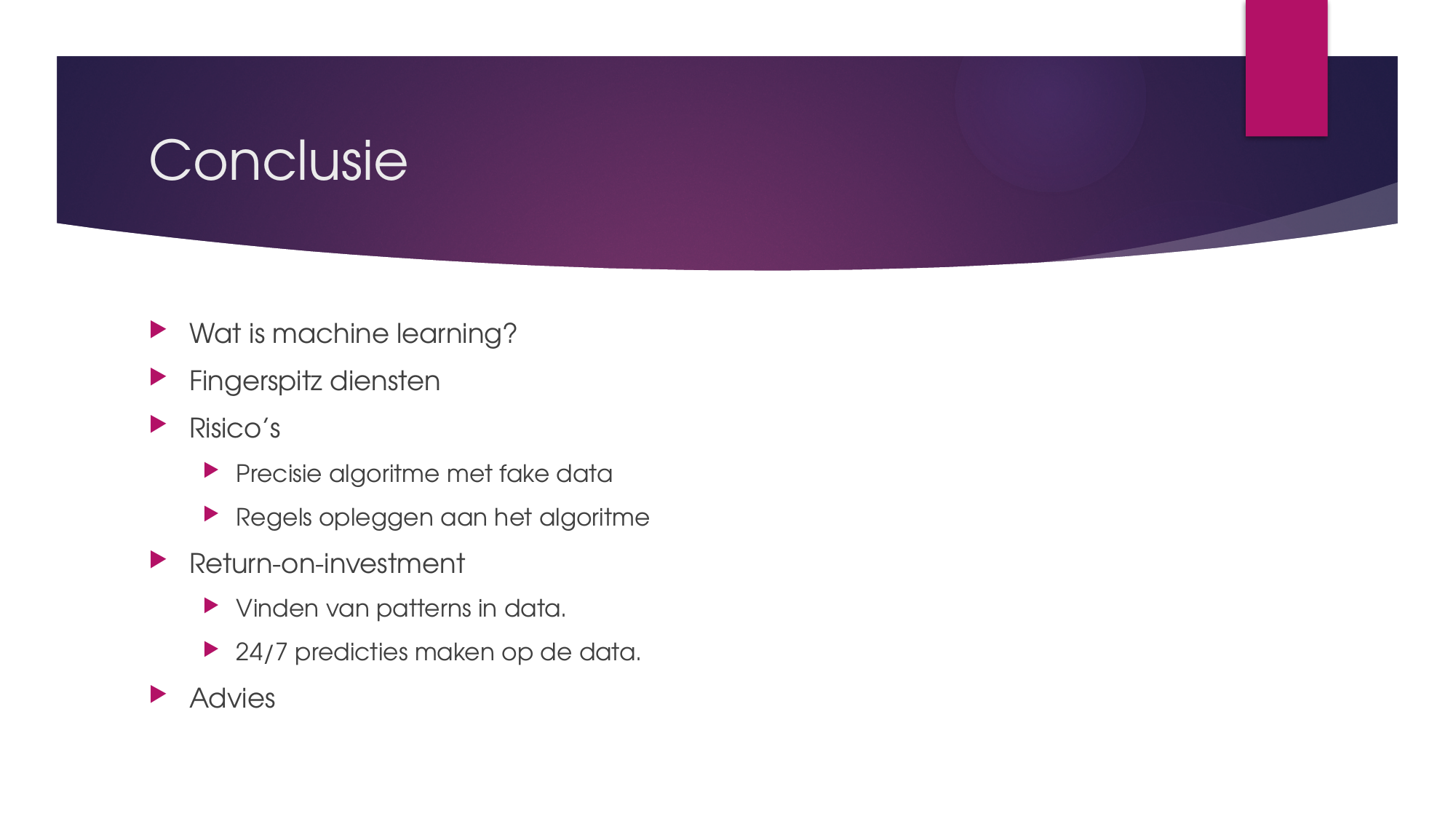

# Conclusie
Wat is machine learning?
Fingerspitz diensten
Risico’s
Precisie algoritme met fake data
Regels opleggen aan het algoritme
Return-on-investment
Vinden van patterns in data.
24/7 predicties maken op de data.
Advies